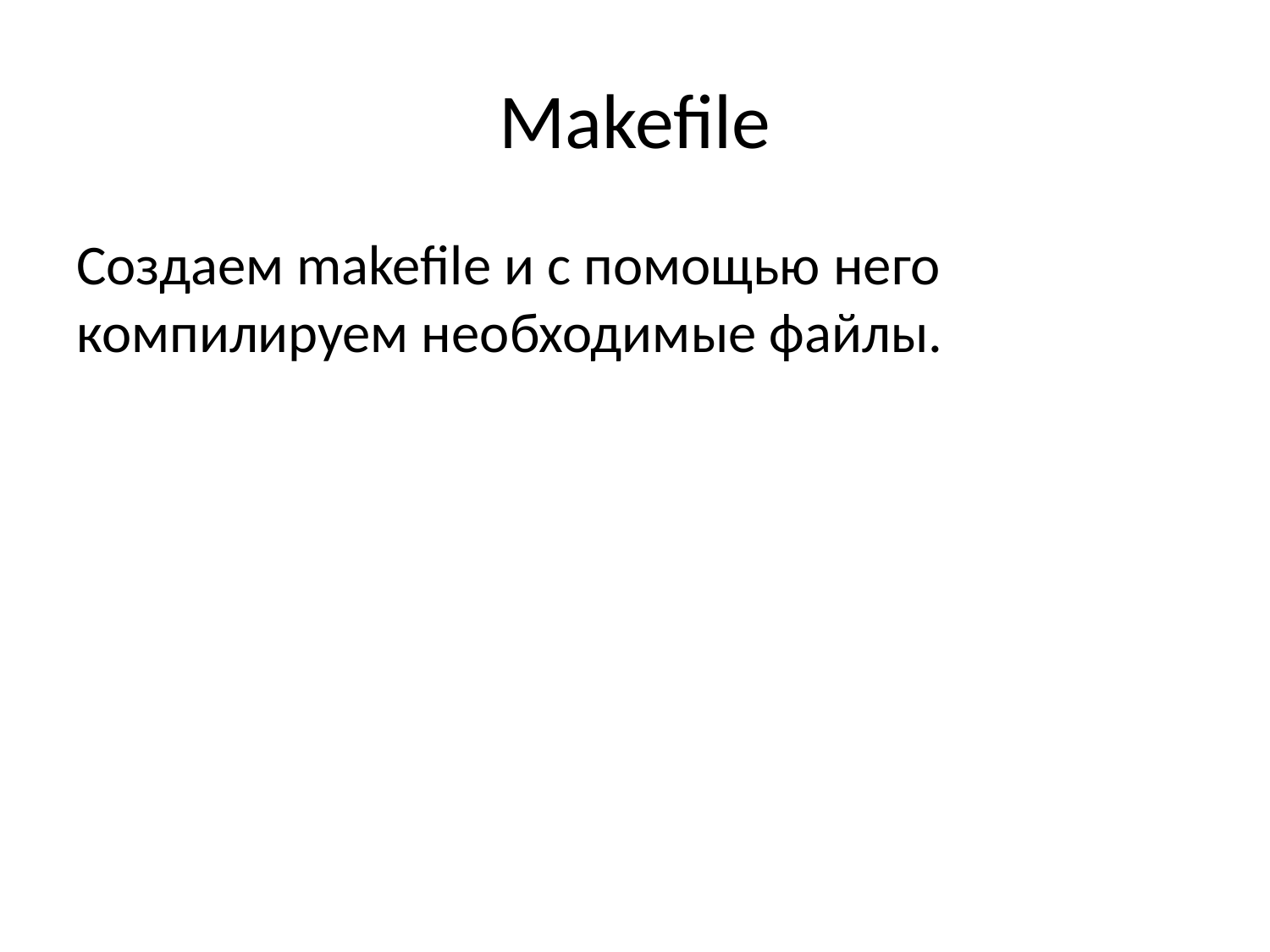

# Makefile
Создаем makefile и с помощью него компилируем необходимые файлы.